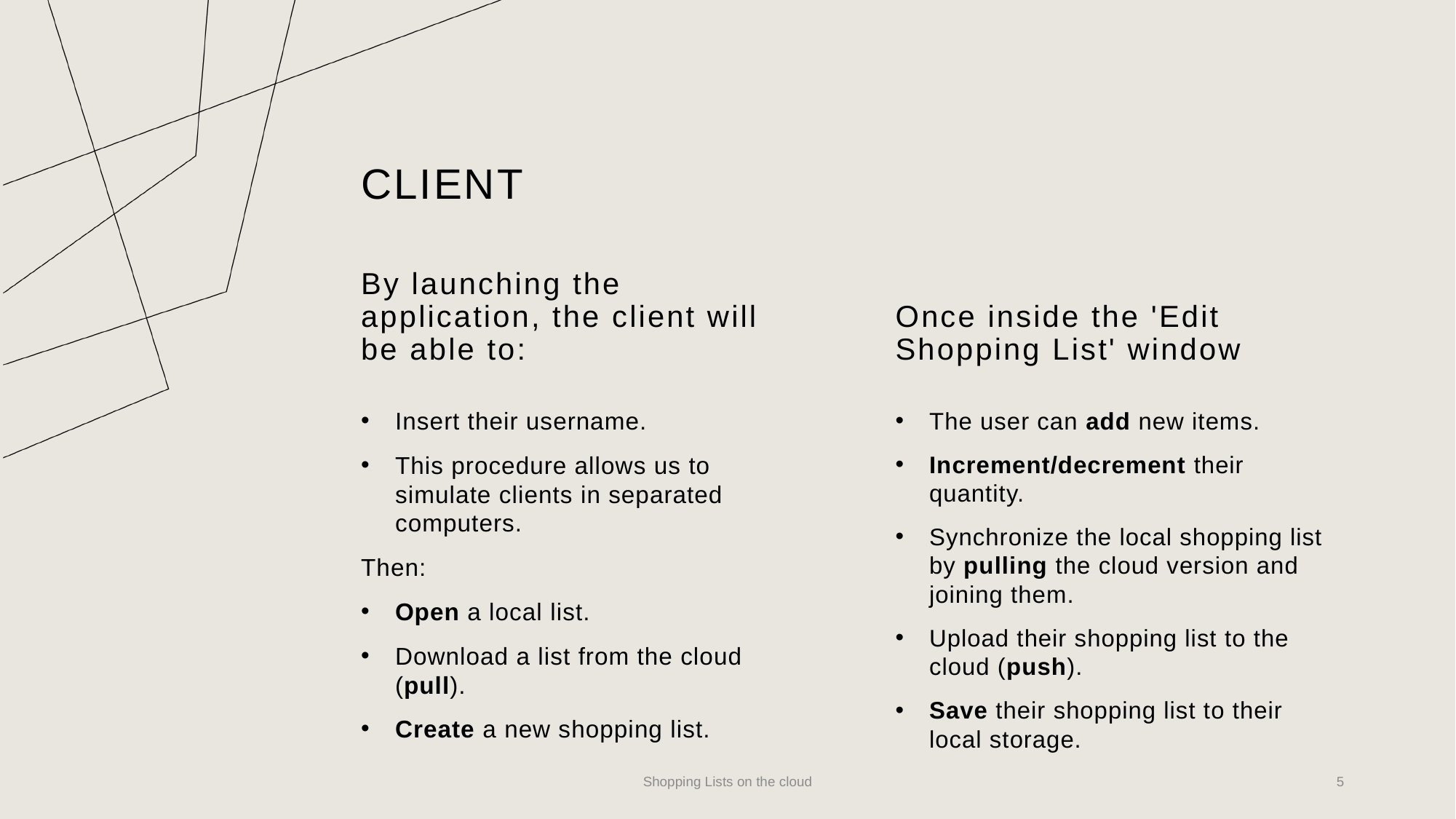

# Client
By launching the application, the client will be able to:
Once inside the 'Edit Shopping List' window
Insert their username.
This procedure allows us to simulate clients in separated computers.
Then:
Open a local list.
Download a list from the cloud (pull).
Create a new shopping list.
The user can add new items.
Increment/decrement their quantity.
Synchronize the local shopping list by pulling the cloud version and joining them.
Upload their shopping list to the cloud (push).
Save their shopping list to their local storage.

Shopping Lists on the cloud
5